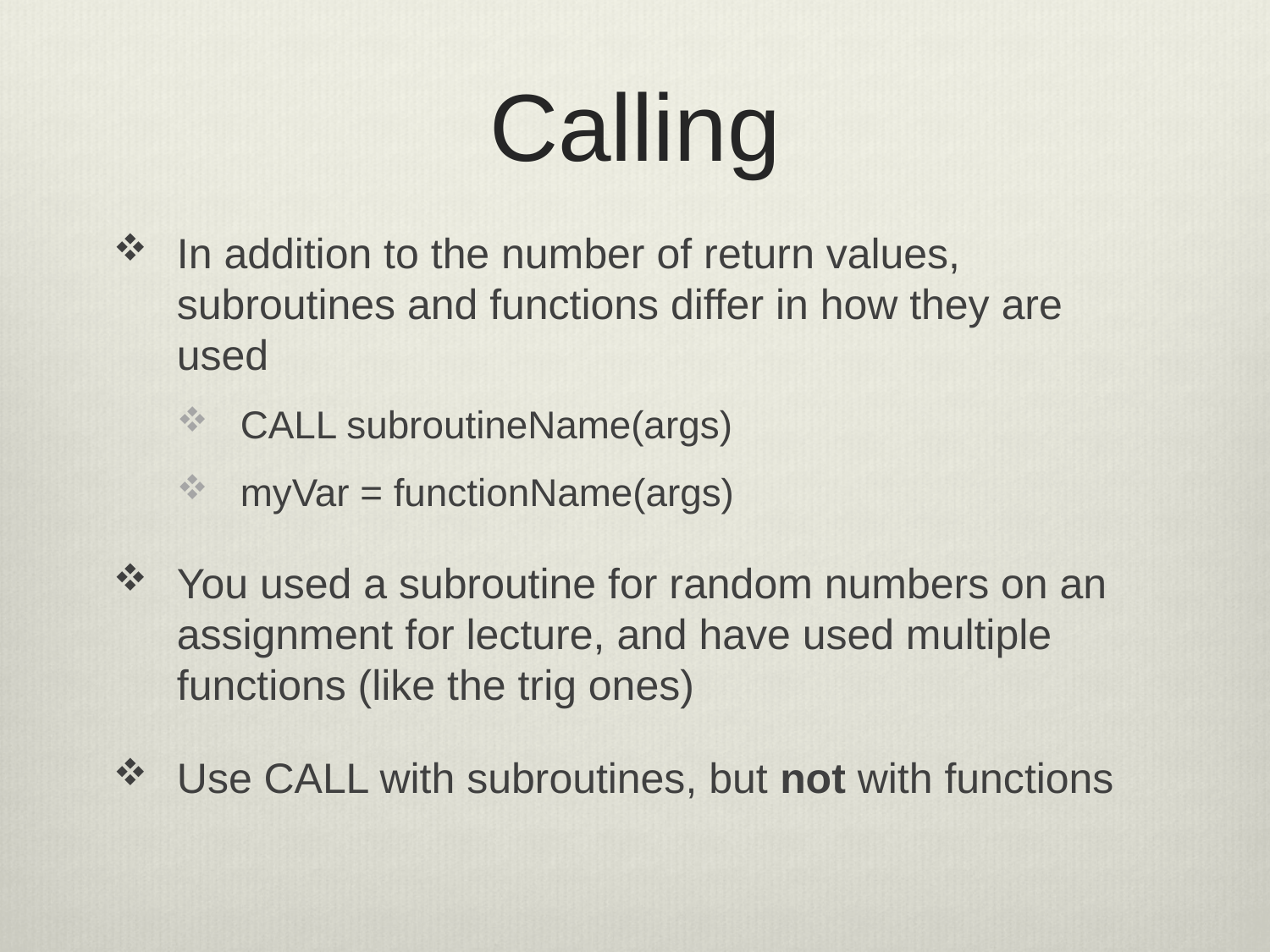

# Calling
In addition to the number of return values, subroutines and functions differ in how they are used
CALL subroutineName(args)
myVar = functionName(args)
You used a subroutine for random numbers on an assignment for lecture, and have used multiple functions (like the trig ones)
Use CALL with subroutines, but not with functions